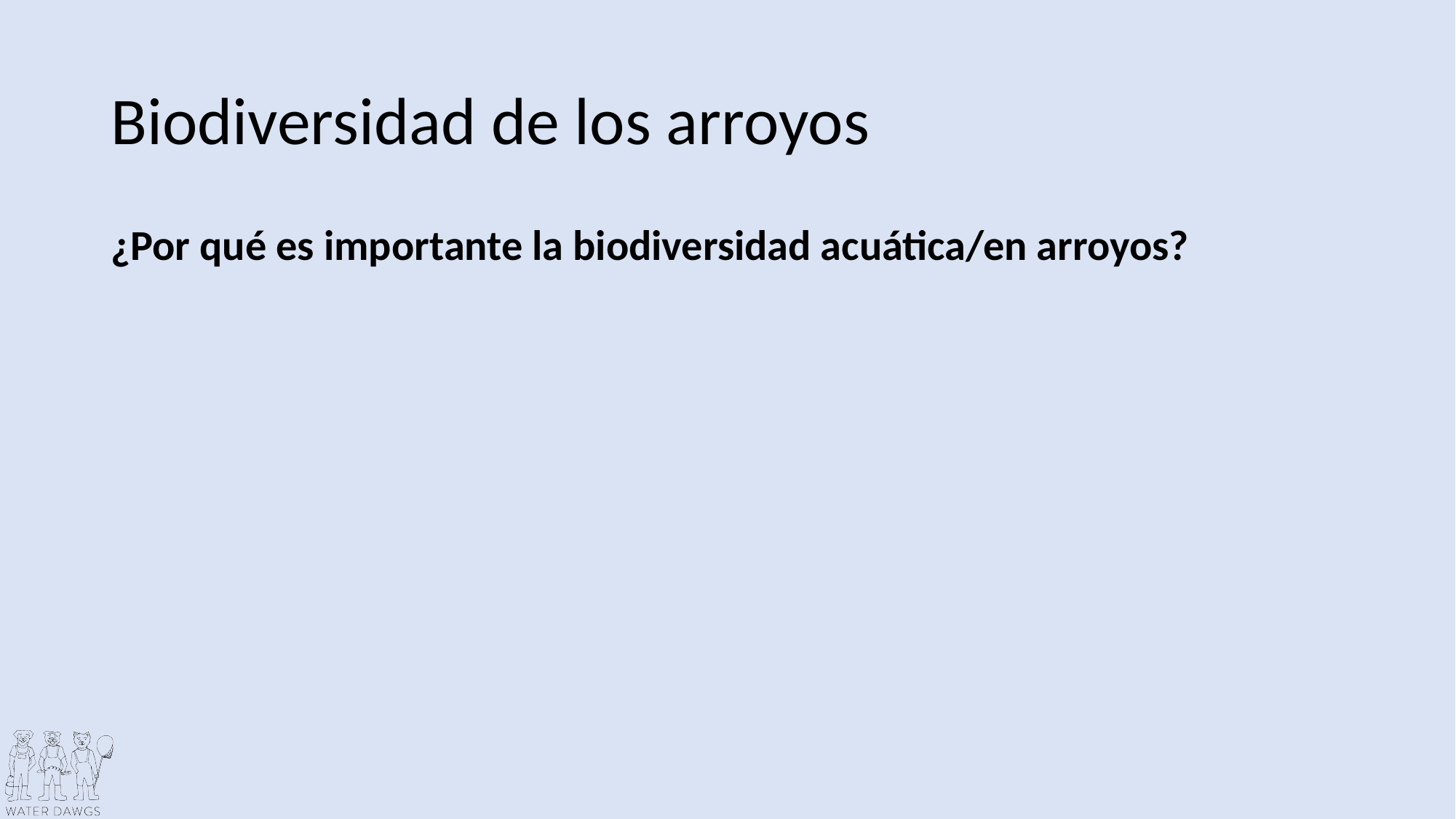

# Biodiversidad de los arroyos
¿Por qué es importante la biodiversidad acuática/en arroyos?